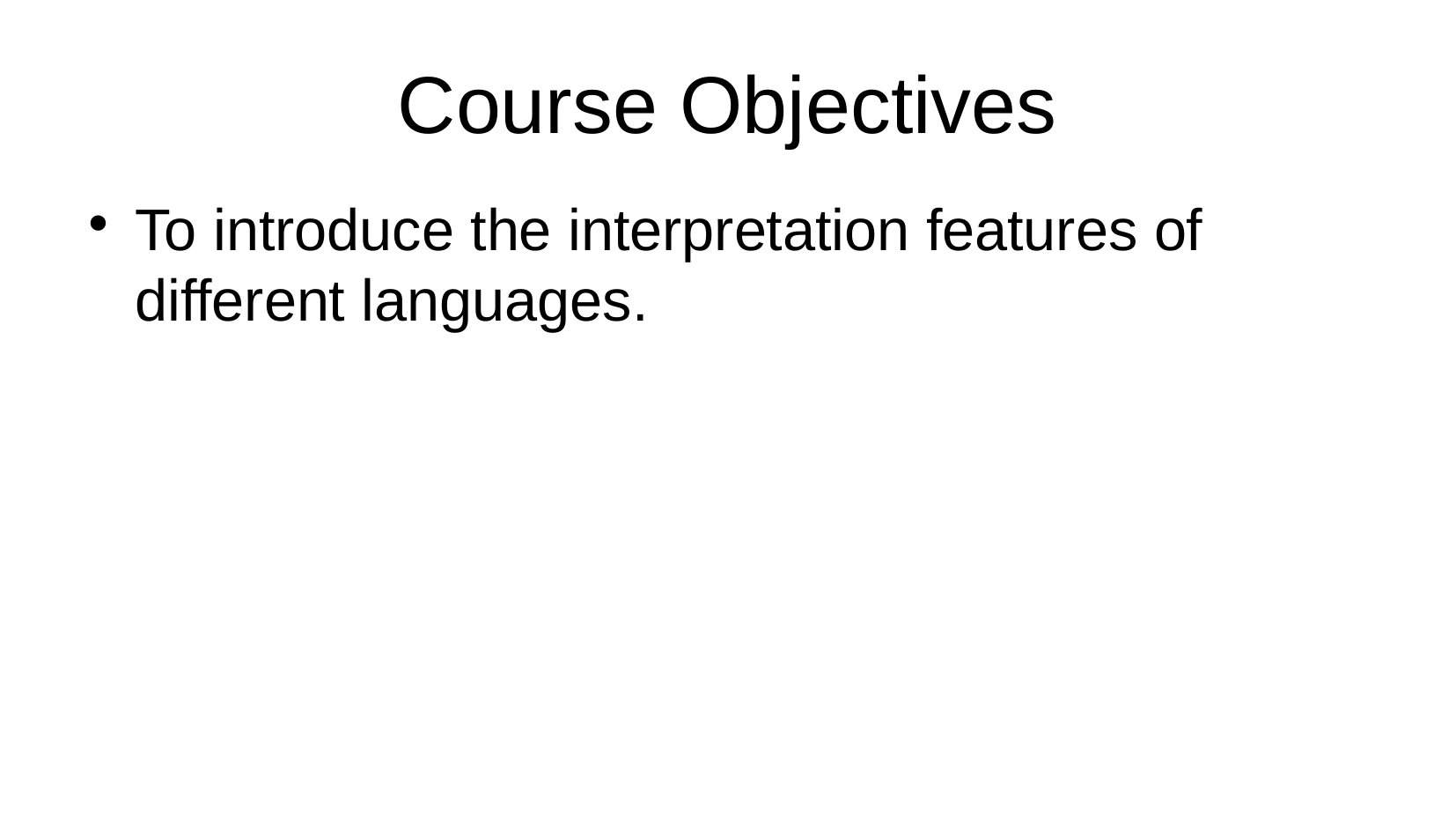

Course Objectives
To introduce the interpretation features of different languages.